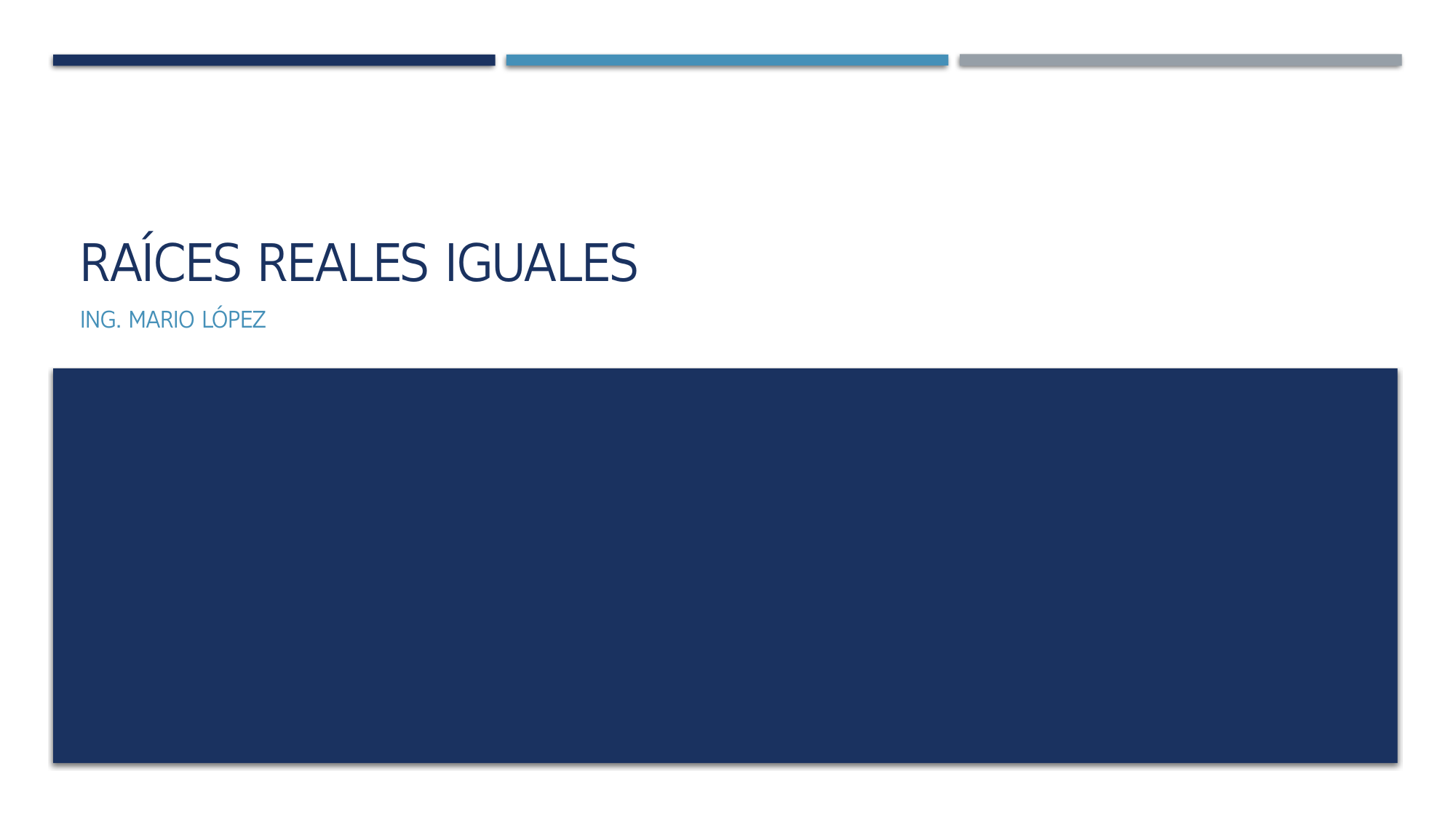

# Raíces reales iguales
Ing. Mario lópez